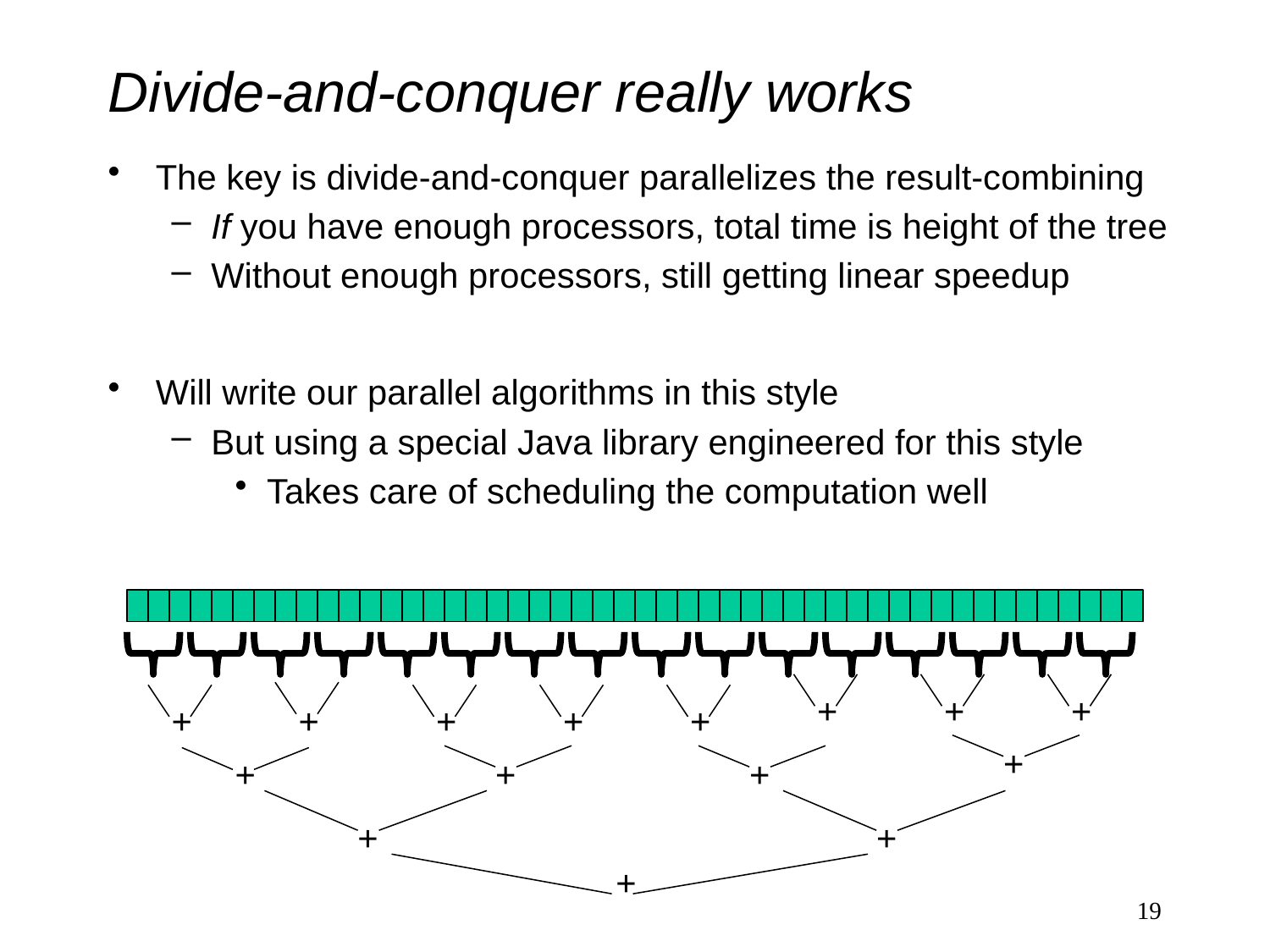

# Divide-and-conquer really works
The key is divide-and-conquer parallelizes the result-combining
If you have enough processors, total time is height of the tree
Without enough processors, still getting linear speedup

Will write our parallel algorithms in this style
But using a special Java library engineered for this style
Takes care of scheduling the computation well

+
+
+
+
+
+
+
+
+
+
+
+
+
+
+
19